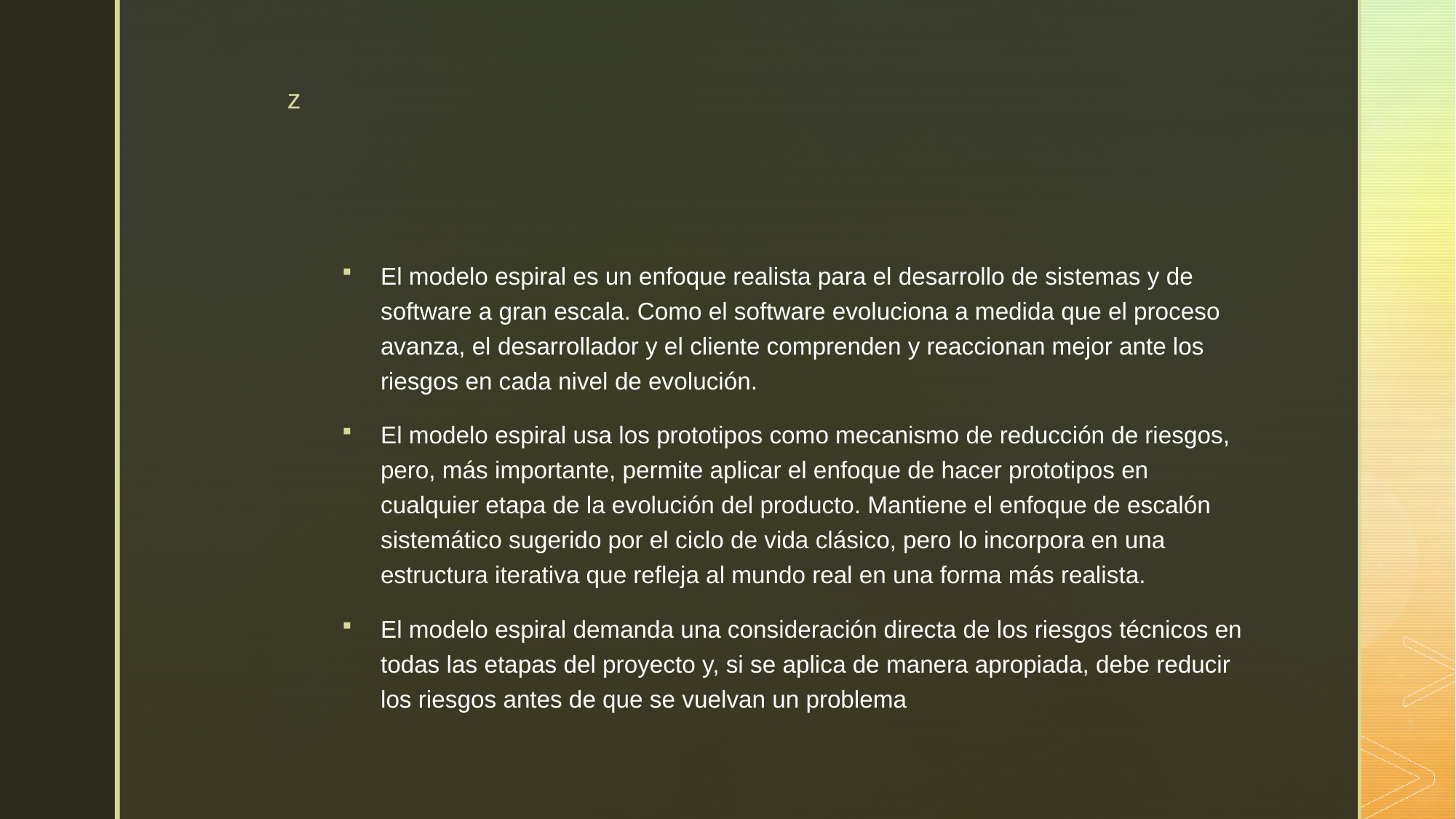

#
El modelo espiral es un enfoque realista para el desarrollo de sistemas y de software a gran escala. Como el software evoluciona a medida que el proceso avanza, el desarrollador y el cliente comprenden y reaccionan mejor ante los riesgos en cada nivel de evolución.
El modelo espiral usa los prototipos como mecanismo de reducción de riesgos, pero, más importante, permite aplicar el enfoque de hacer prototipos en cualquier etapa de la evolución del producto. Mantiene el enfoque de escalón sistemático sugerido por el ciclo de vida clásico, pero lo incorpora en una estructura iterativa que refleja al mundo real en una forma más realista.
El modelo espiral demanda una consideración directa de los riesgos técnicos en todas las etapas del proyecto y, si se aplica de manera apropiada, debe reducir los riesgos antes de que se vuelvan un problema